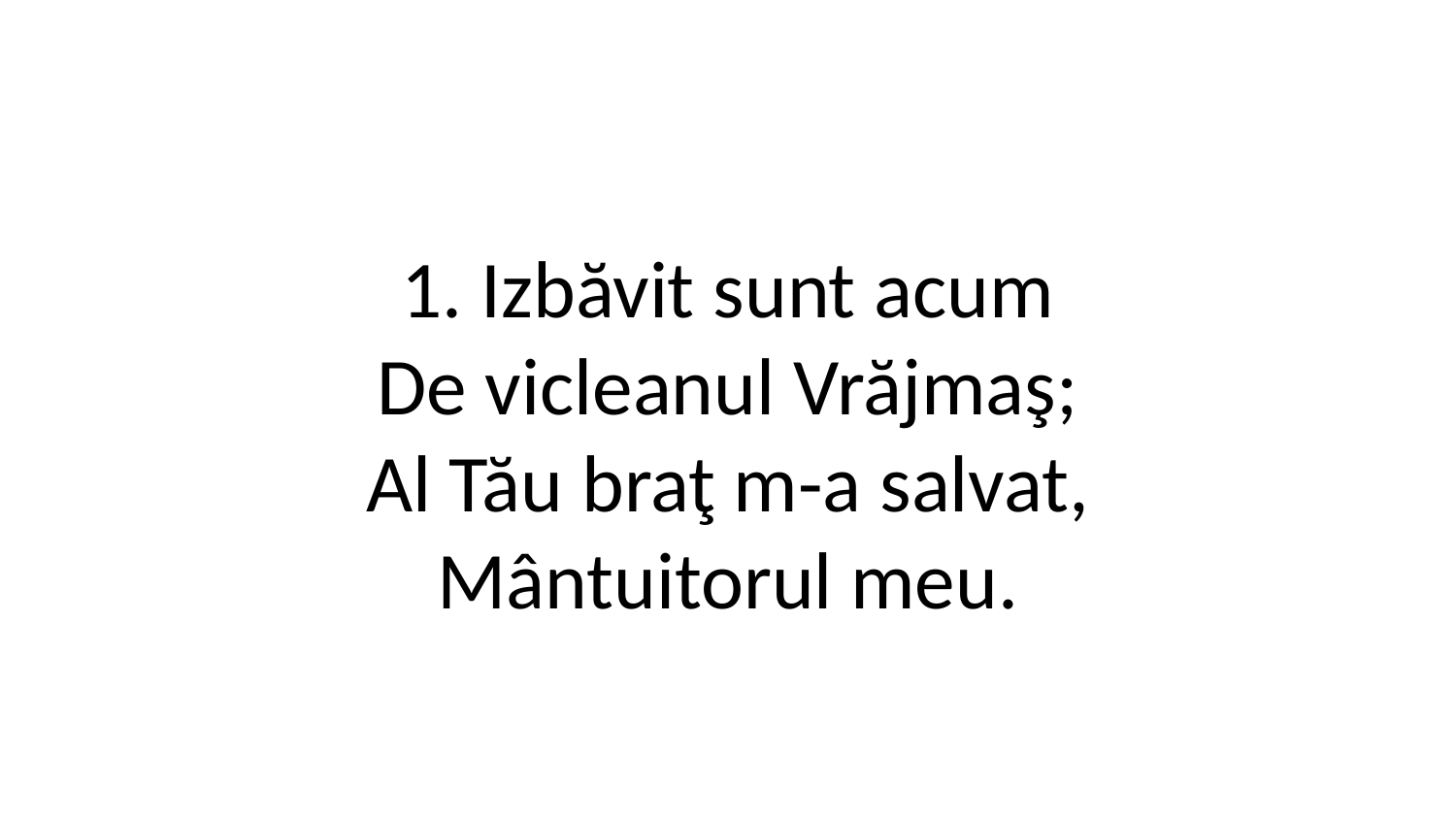

1. Izbăvit sunt acum
De vicleanul Vrăjmaş;
Al Tău braţ m-a salvat,
Mântuitorul meu.